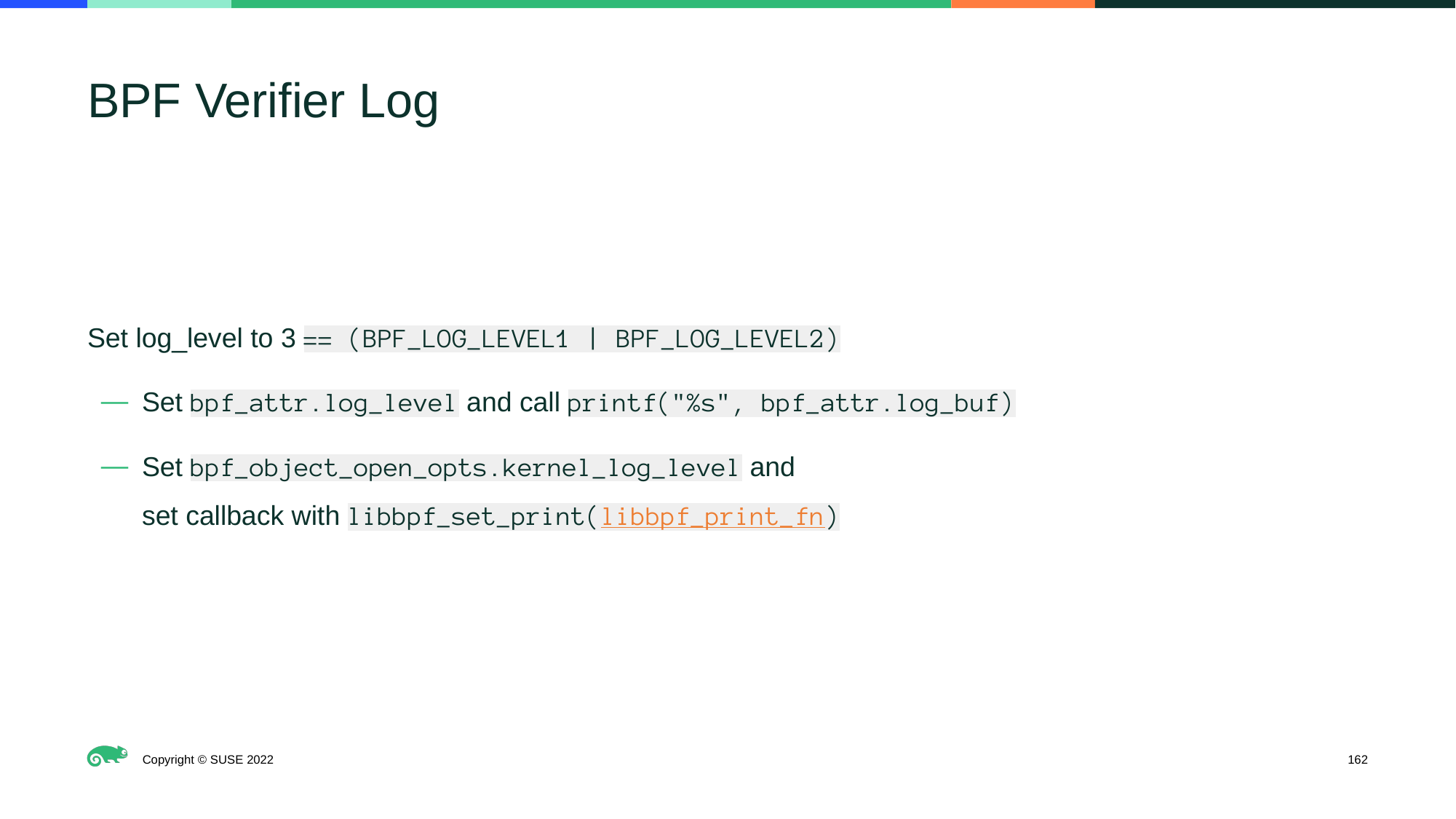

# BPF Verifier Log

Set log_level to 3 == (BPF_LOG_LEVEL1 | BPF_LOG_LEVEL2)
Set bpf_attr.log_level and call printf("%s", bpf_attr.log_buf)
Set bpf_object_open_opts.kernel_log_level and
set callback with libbpf_set_print(libbpf_print_fn)
162